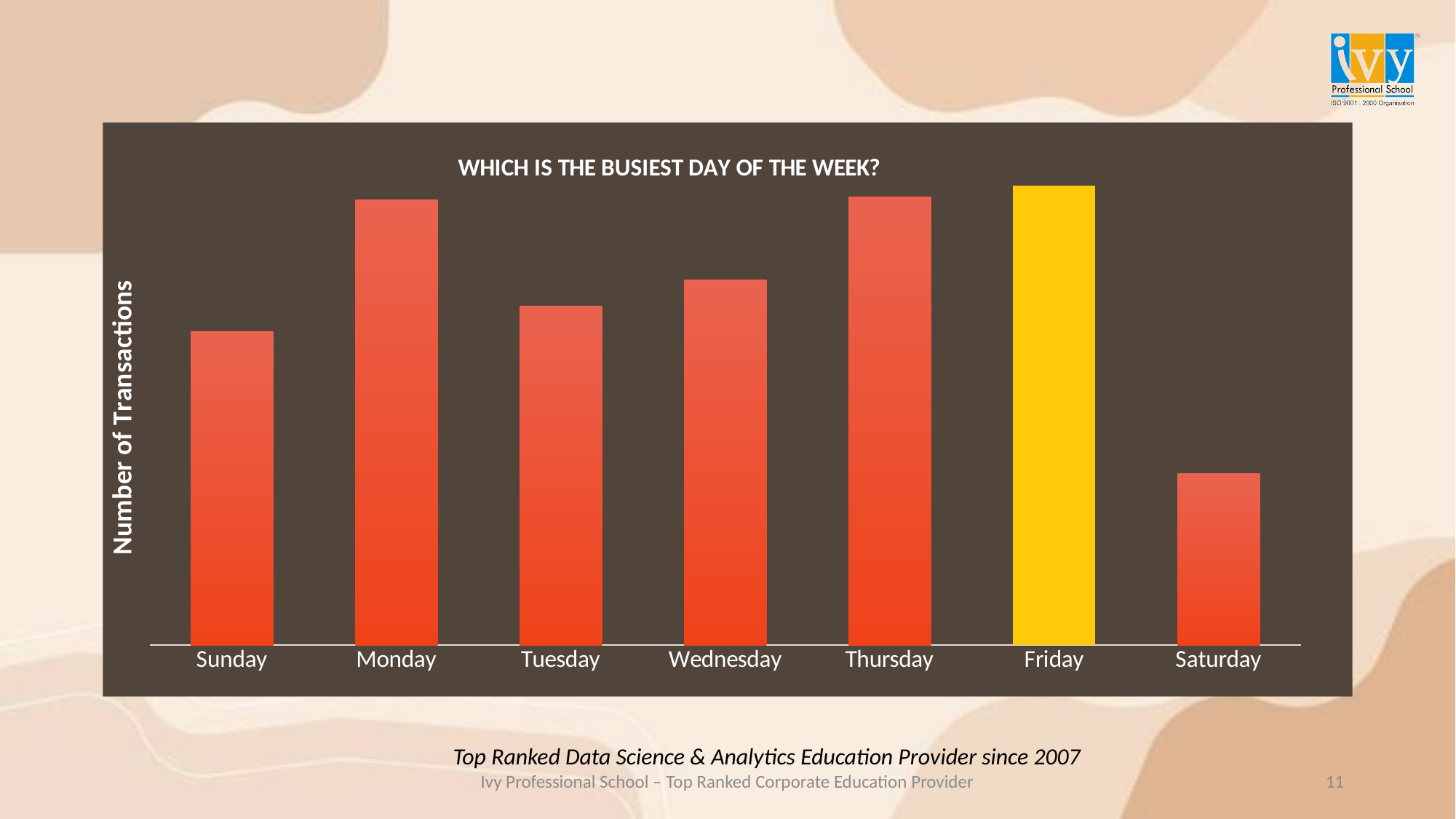

### Chart: WHICH IS THE BUSIEST DAY OF THE WEEK?

| Category | Num_transaction |
|---|---|
| Sunday | 21096.0 |
| Monday | 21643.0 |
| Tuesday | 21202.0 |
| Wednesday | 21310.0 |
| Thursday | 21654.0 |
| Friday | 21701.0 |
| Saturday | 20510.0 |

Top Ranked Data Science & Analytics Education Provider since 2007

11